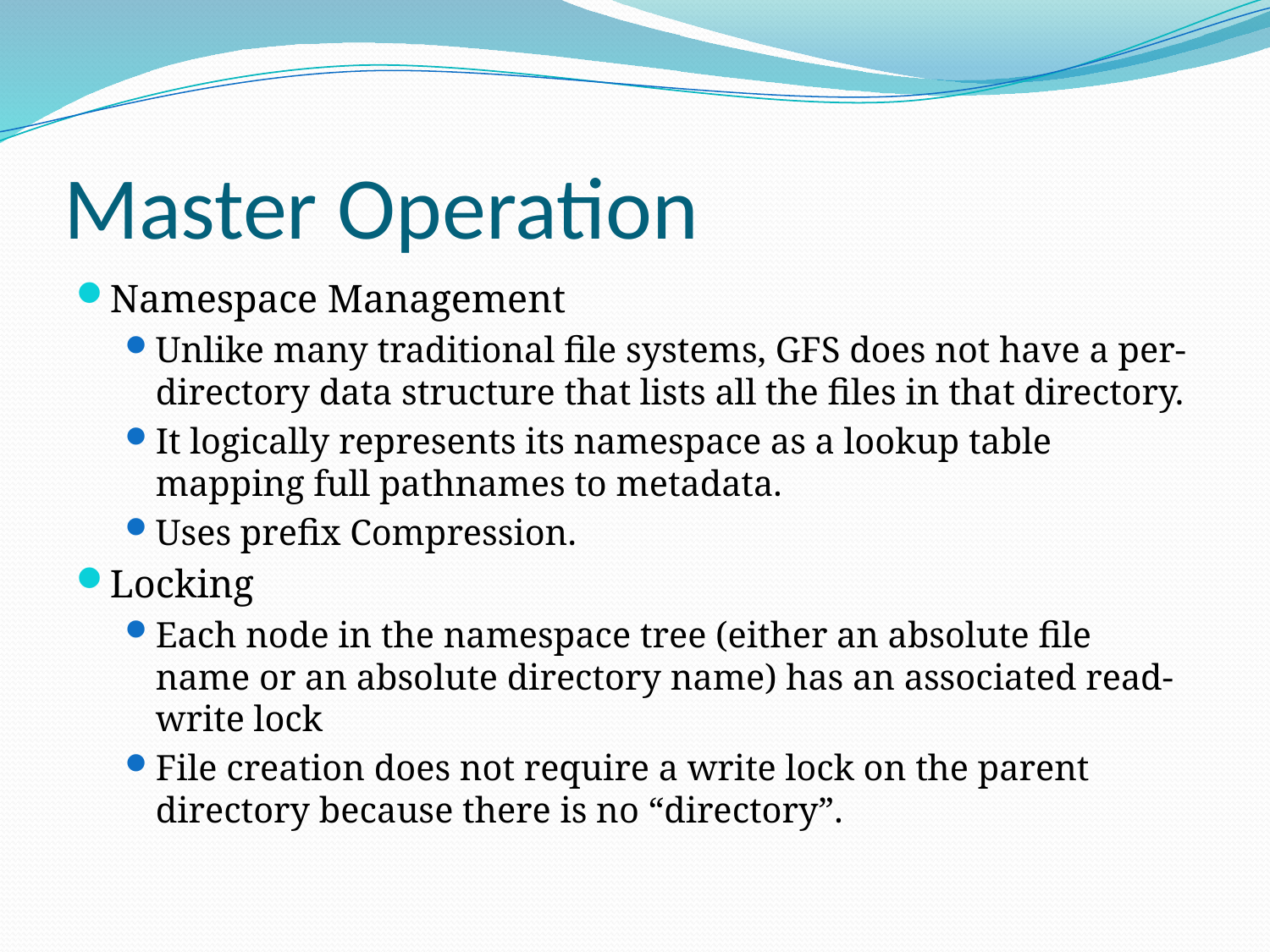

# Master Operation
Namespace Management
Unlike many traditional file systems, GFS does not have a per-directory data structure that lists all the files in that directory.
It logically represents its namespace as a lookup table mapping full pathnames to metadata.
Uses prefix Compression.
Locking
Each node in the namespace tree (either an absolute file name or an absolute directory name) has an associated read-write lock
File creation does not require a write lock on the parent directory because there is no “directory”.